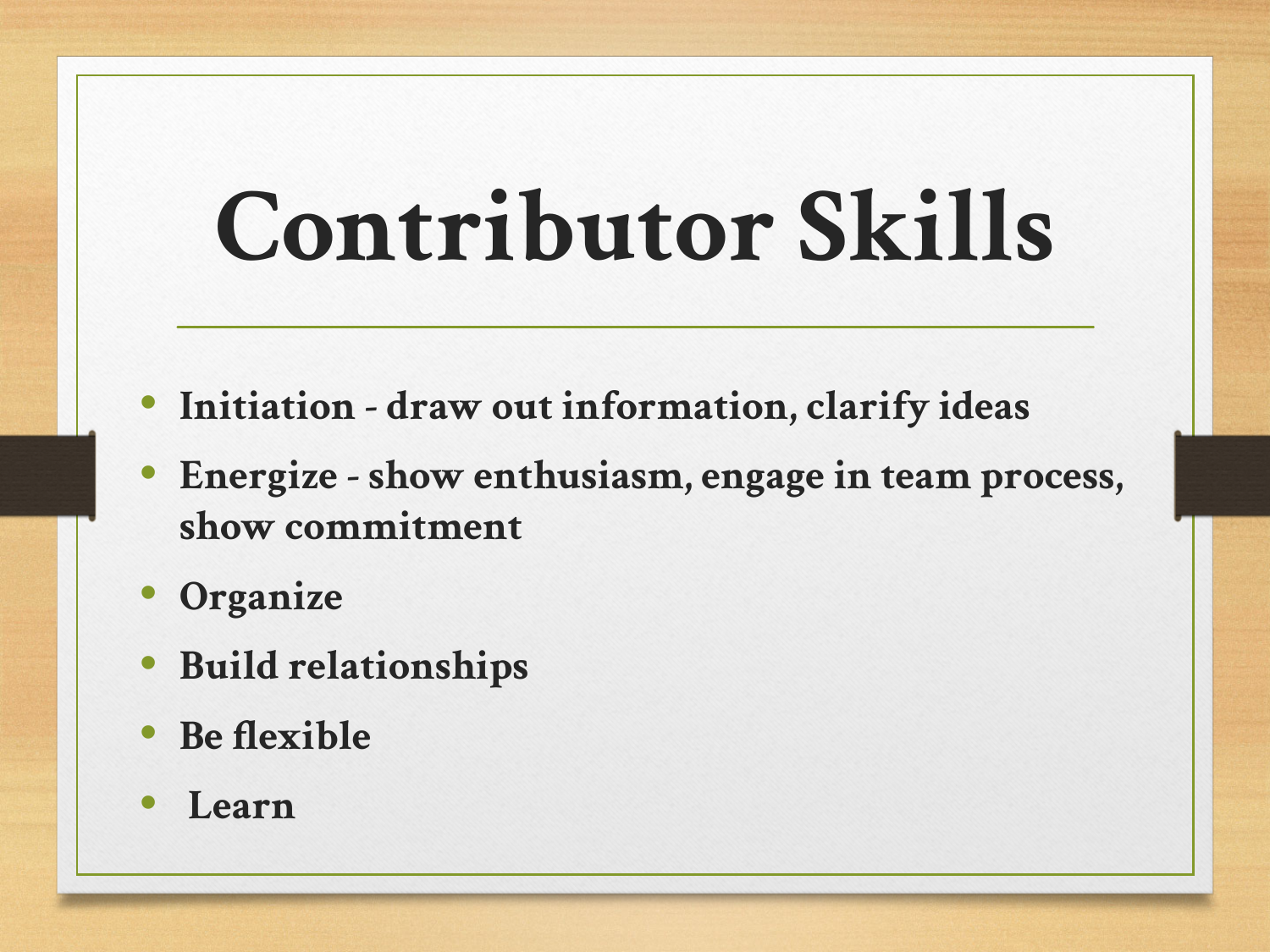

# Contributor Skills
Initiation - draw out information, clarify ideas
Energize - show enthusiasm, engage in team process, show commitment
Organize
Build relationships
Be flexible
 Learn